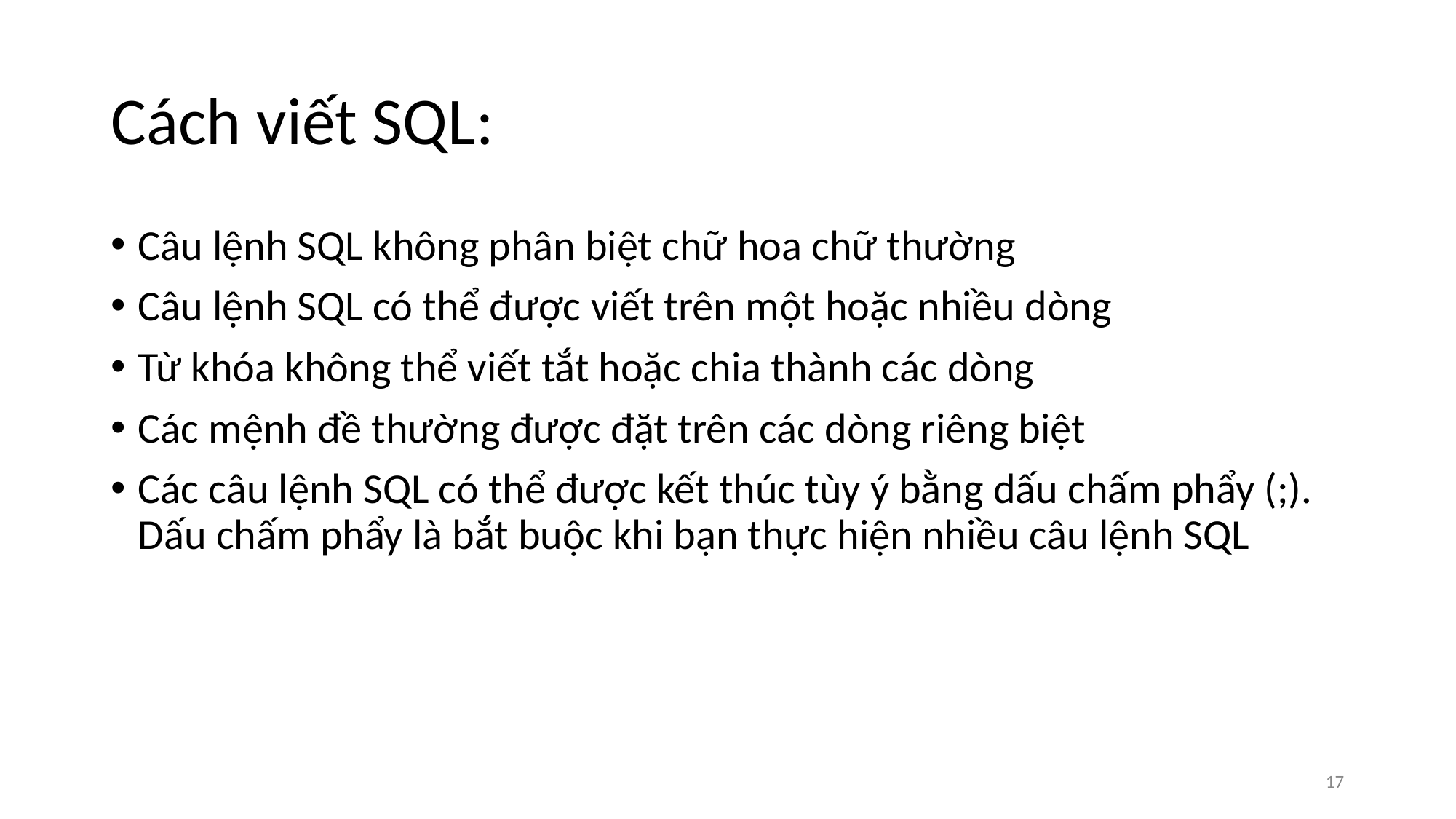

# Cách viết SQL:
Câu lệnh SQL không phân biệt chữ hoa chữ thường
Câu lệnh SQL có thể được viết trên một hoặc nhiều dòng
Từ khóa không thể viết tắt hoặc chia thành các dòng
Các mệnh đề thường được đặt trên các dòng riêng biệt
Các câu lệnh SQL có thể được kết thúc tùy ý bằng dấu chấm phẩy (;). Dấu chấm phẩy là bắt buộc khi bạn thực hiện nhiều câu lệnh SQL
17